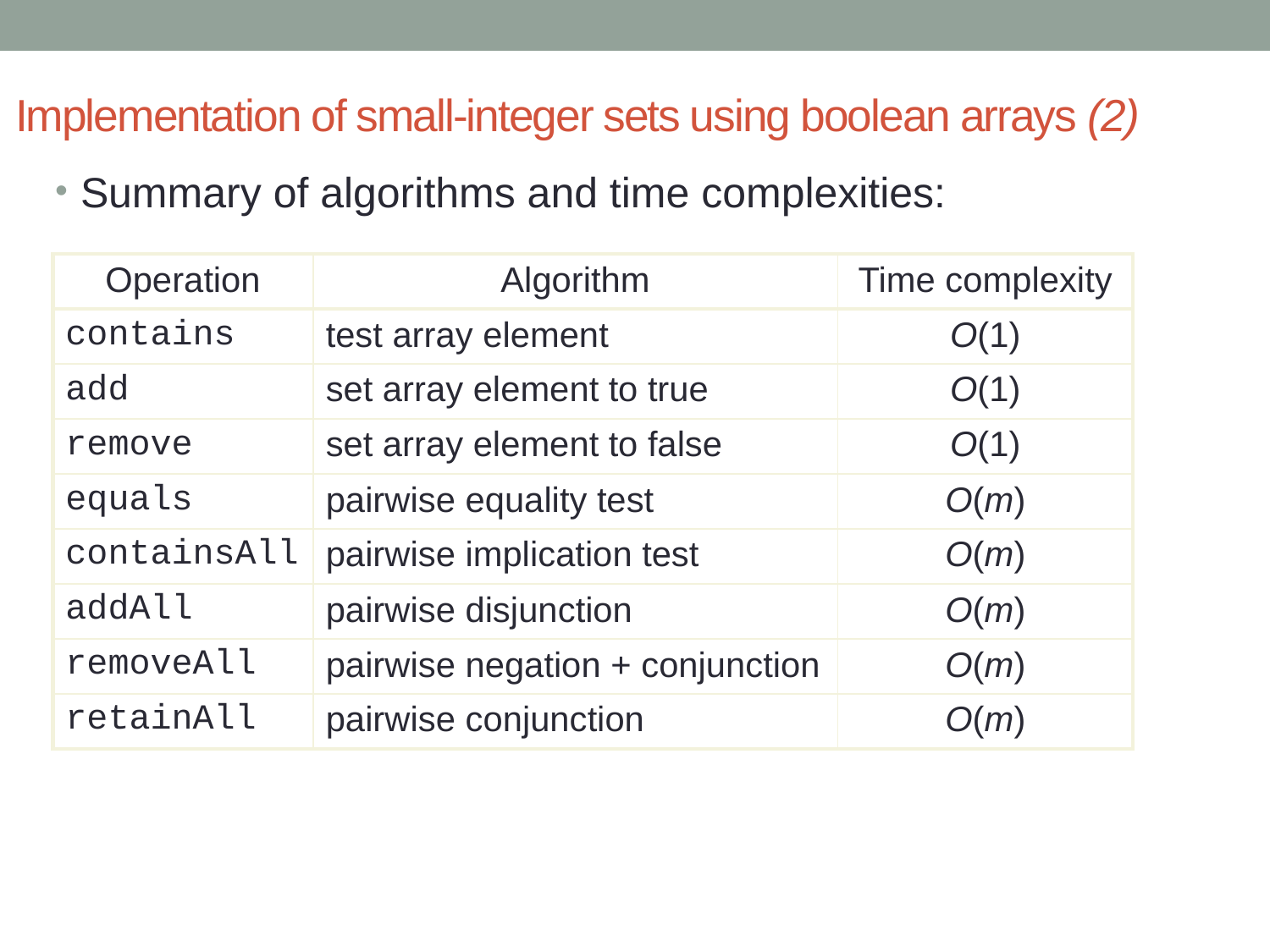

# Implementation of small-integer sets using boolean arrays (2)
Summary of algorithms and time complexities:
| Operation | Algorithm | Time complexity |
| --- | --- | --- |
| contains | test array element | O(1) |
| add | set array element to true | O(1) |
| remove | set array element to false | O(1) |
| equals | pairwise equality test | O(m) |
| containsAll | pairwise implication test | O(m) |
| addAll | pairwise disjunction | O(m) |
| removeAll | pairwise negation + conjunction | O(m) |
| retainAll | pairwise conjunction | O(m) |